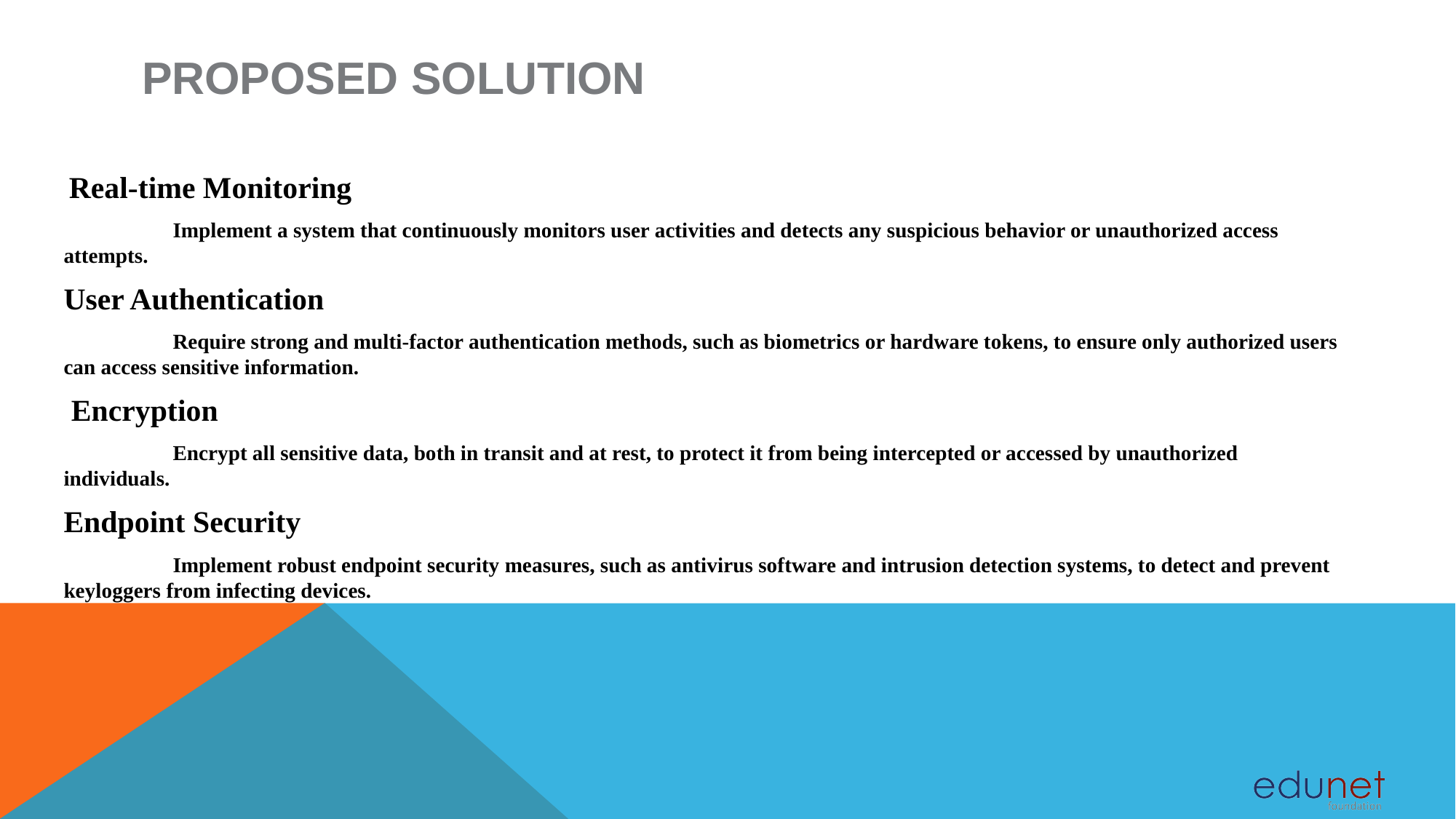

# Proposed Solution
 Real-time Monitoring
	Implement a system that continuously monitors user activities and detects any suspicious behavior or unauthorized access attempts.
User Authentication
	Require strong and multi-factor authentication methods, such as biometrics or hardware tokens, to ensure only authorized users can access sensitive information.
 Encryption
	Encrypt all sensitive data, both in transit and at rest, to protect it from being intercepted or accessed by unauthorized individuals.
Endpoint Security
	Implement robust endpoint security measures, such as antivirus software and intrusion detection systems, to detect and prevent keyloggers from infecting devices.